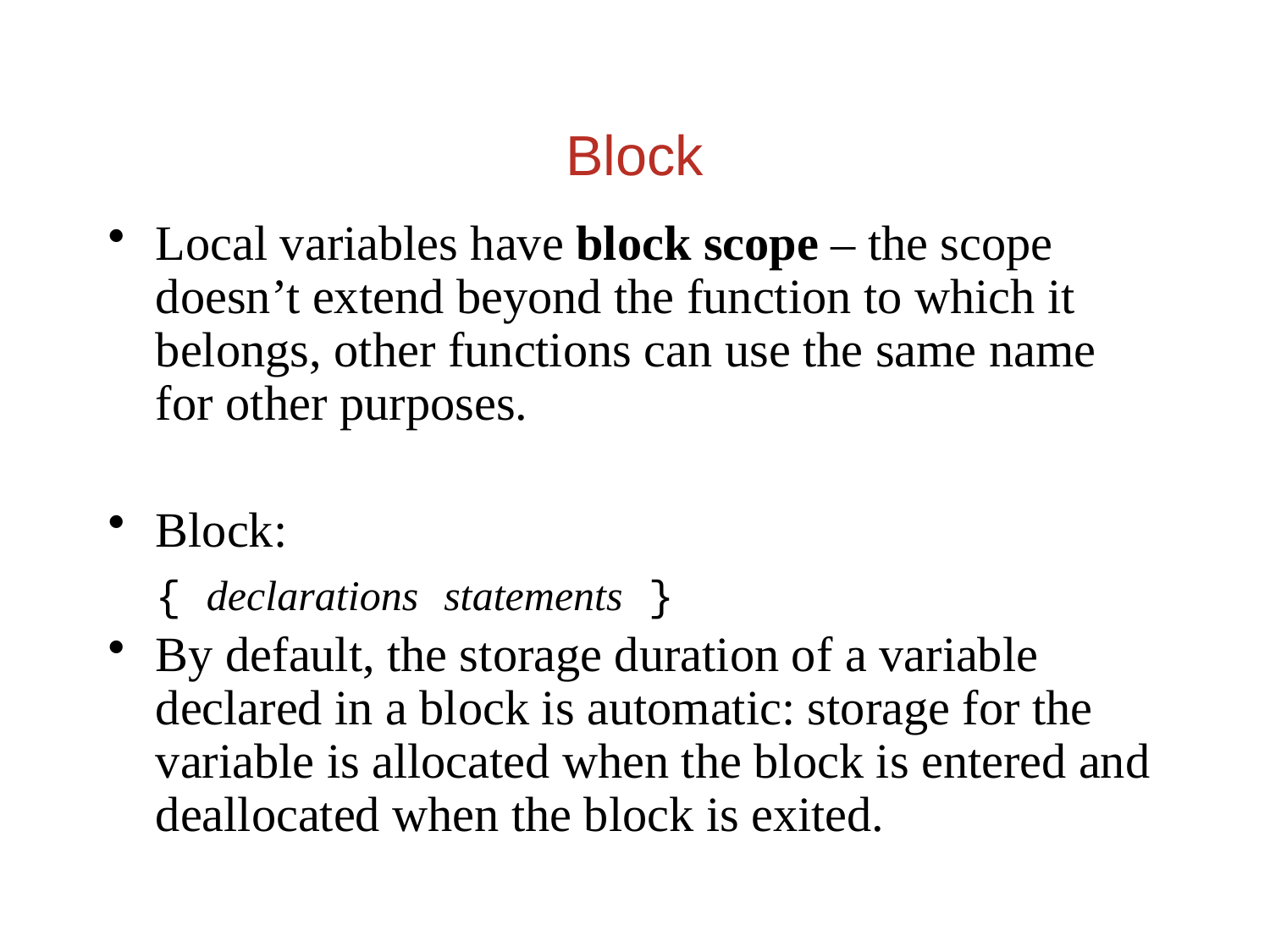

Block
Local variables have block scope – the scope doesn’t extend beyond the function to which it belongs, other functions can use the same name for other purposes.

Block:
	{ declarations statements }
By default, the storage duration of a variable declared in a block is automatic: storage for the variable is allocated when the block is entered and deallocated when the block is exited.